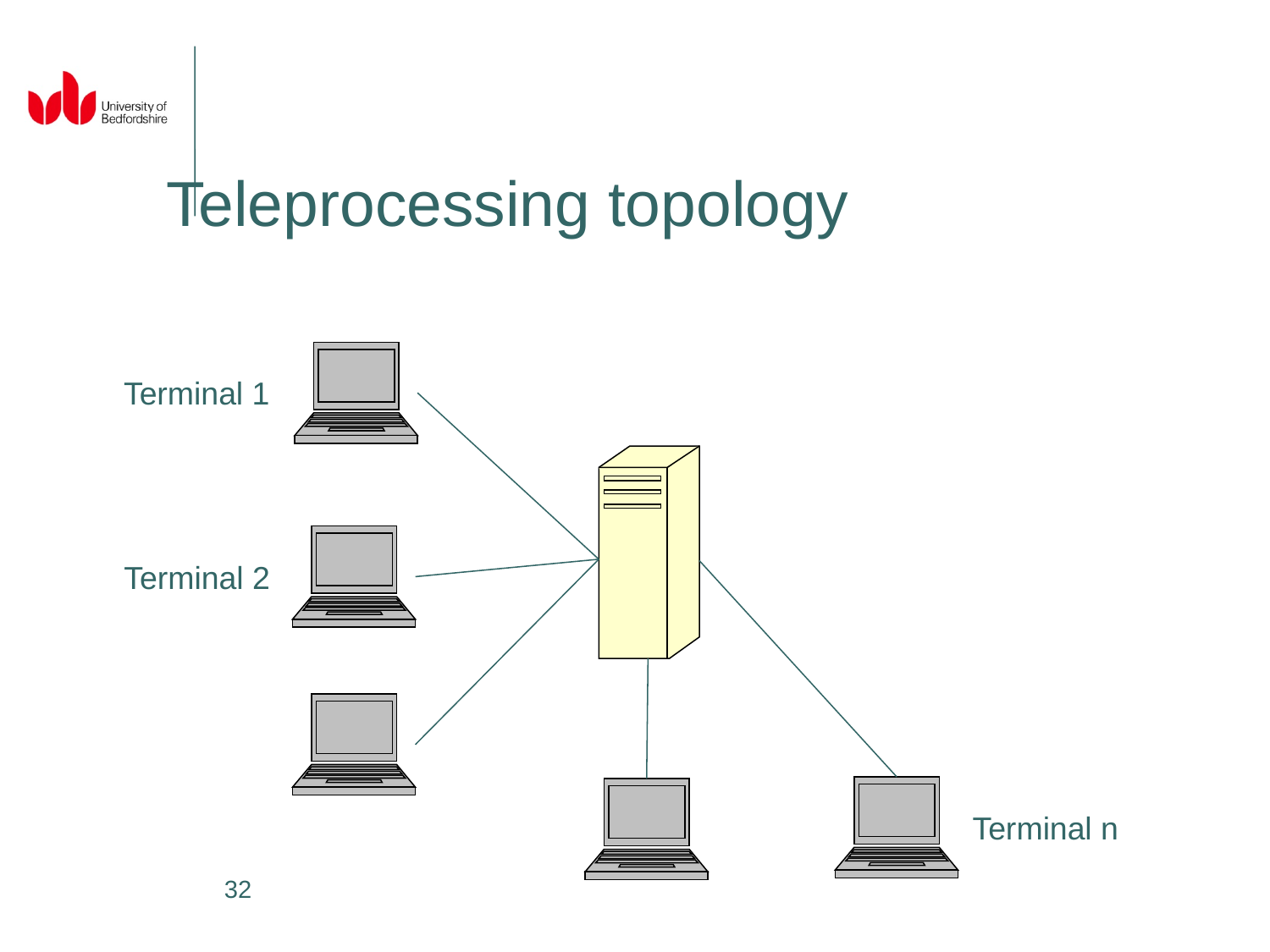

Teleprocessing topology

Terminal 1

Terminal 2

Terminal n
32